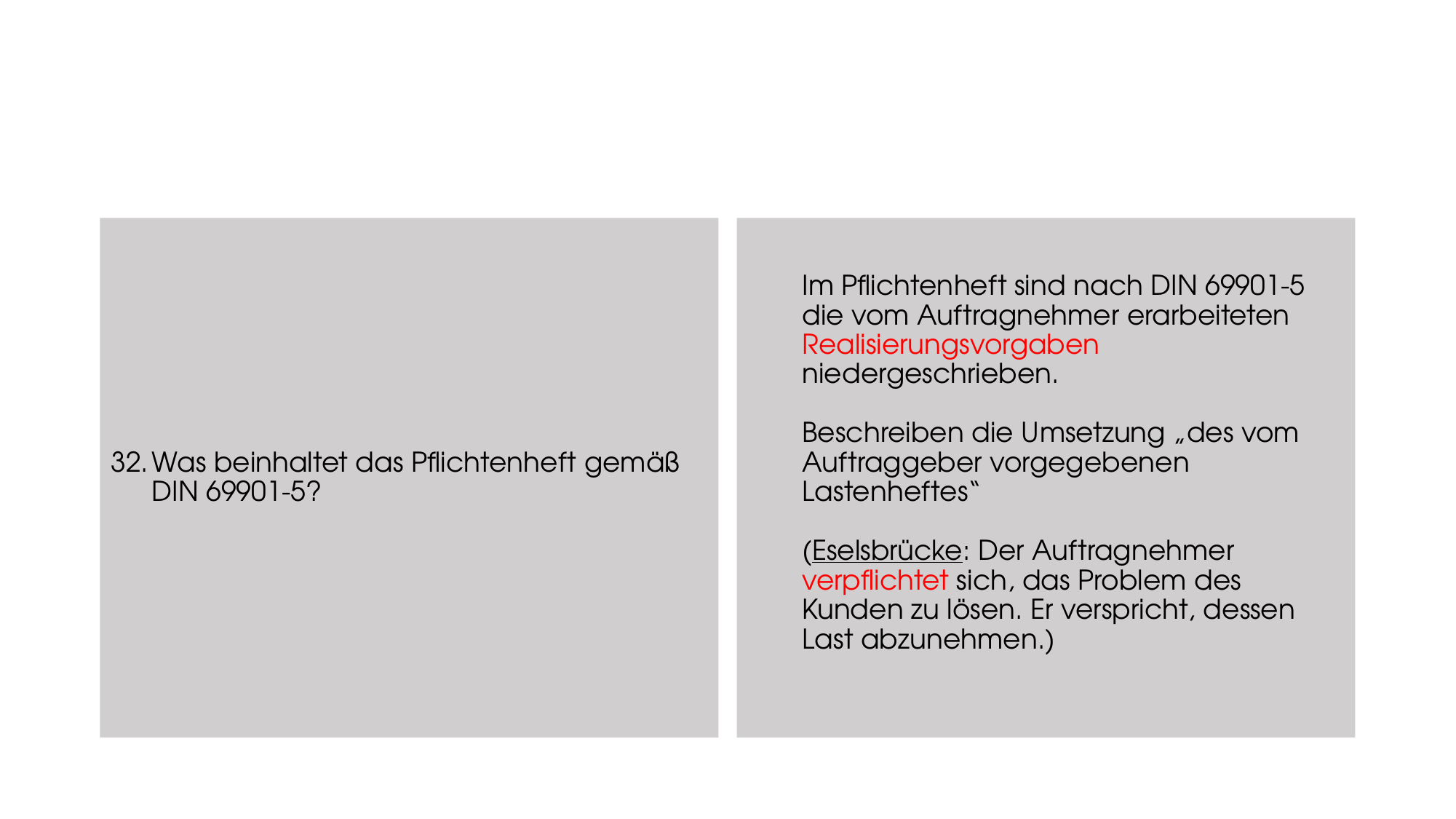

Was beinhaltet das Pflichtenheft gemäß DIN 69901-5?
Im Pflichtenheft sind nach DIN 69901-5 die vom Auftragnehmer erarbeiteten Realisierungsvorgaben niedergeschrieben.

Beschreiben die Umsetzung „des vom Auftraggeber vorgegebenen Lastenheftes“

(Eselsbrücke: Der Auftragnehmer verpflichtet sich, das Problem des Kunden zu lösen. Er verspricht, dessen Last abzunehmen.)